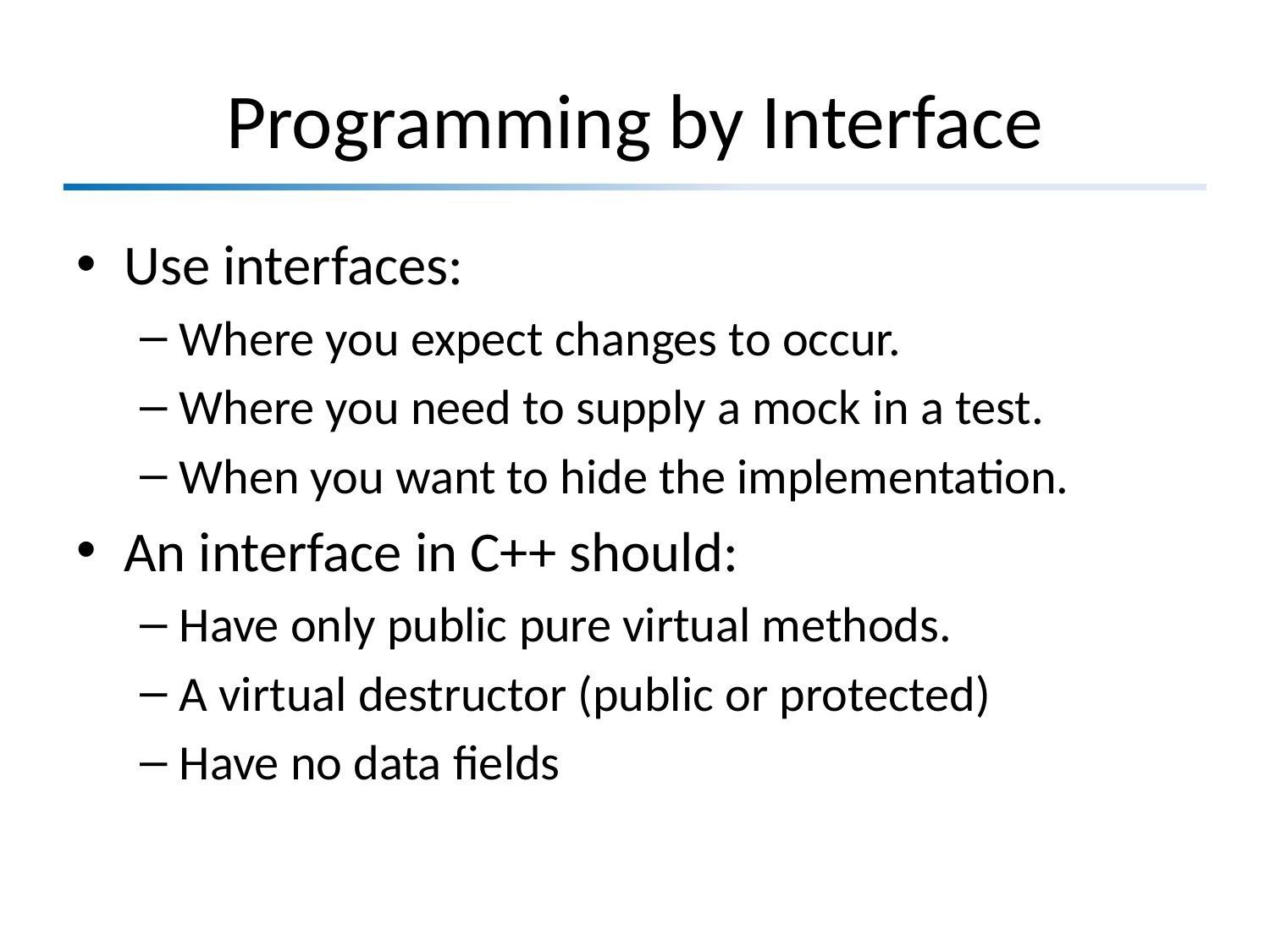

# Programming by Interface
Use interfaces:
Where you expect changes to occur.
Where you need to supply a mock in a test.
When you want to hide the implementation.
An interface in C++ should:
Have only public pure virtual methods.
A virtual destructor (public or protected)
Have no data fields